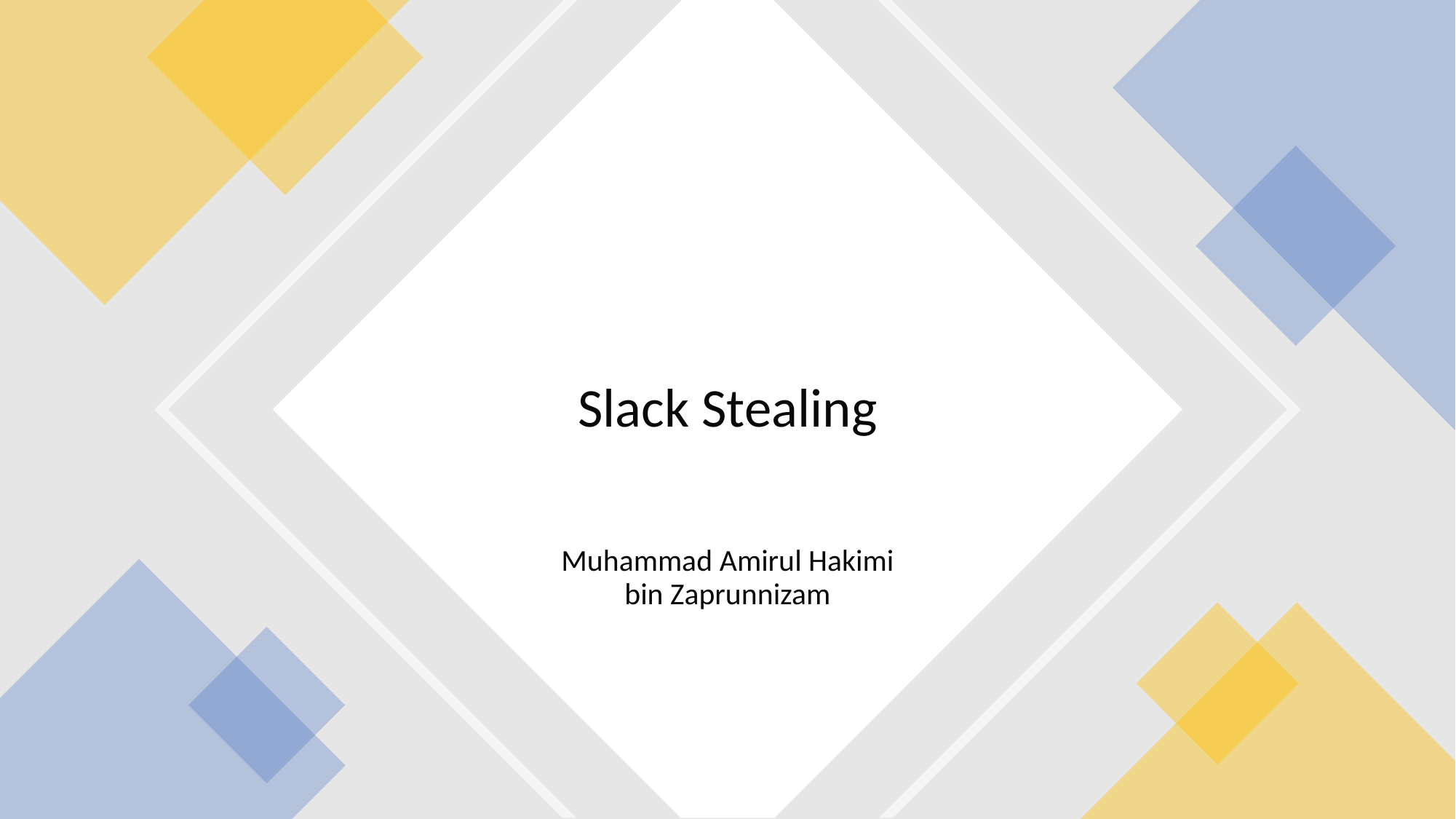

# Slack Stealing
Muhammad Amirul Hakimi bin Zaprunnizam